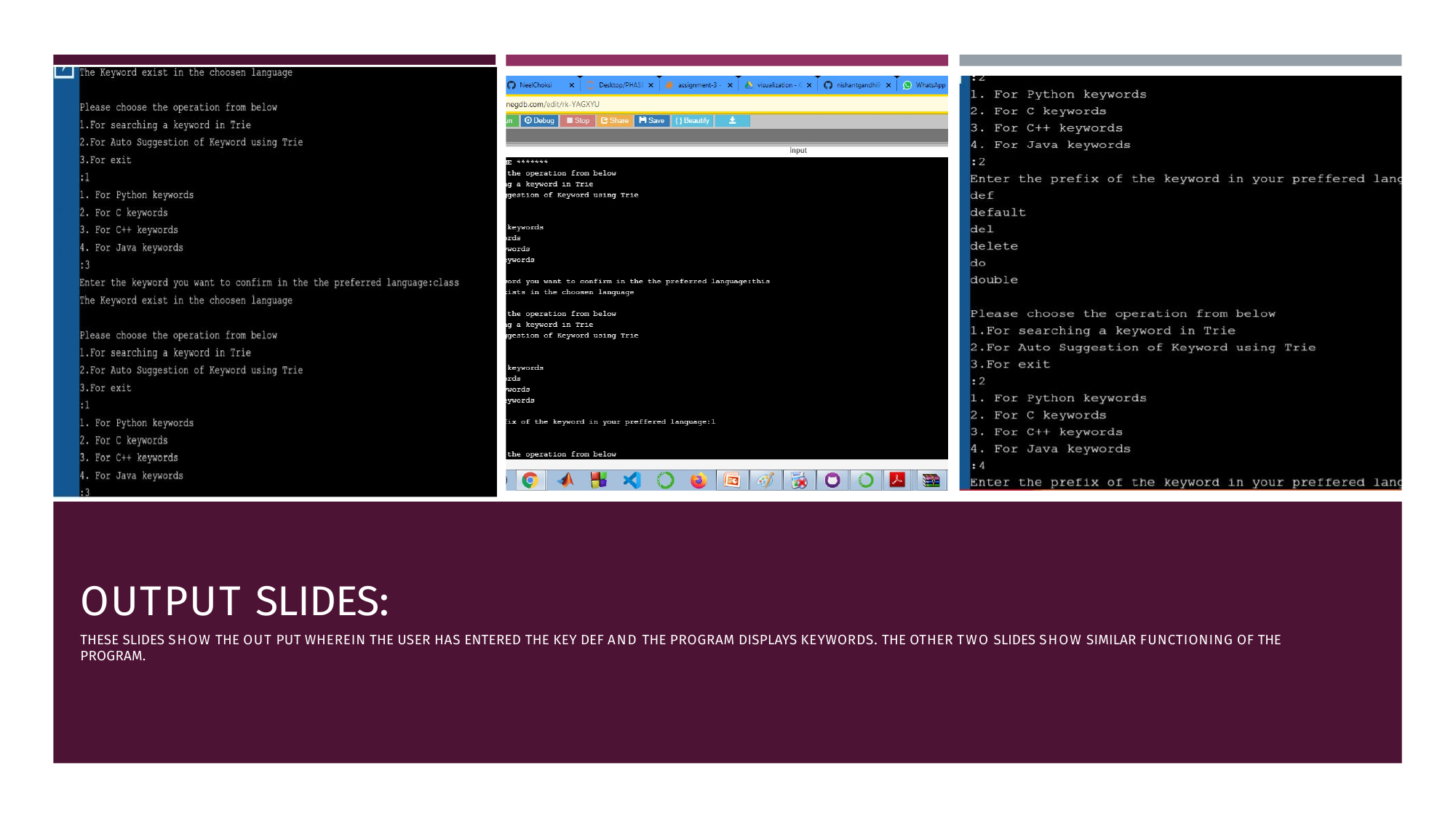

OUTPUT SLIDES:
THESE SLIDES SHOW THE OUT PUT WHEREIN THE USER HAS ENTERED THE KEY DEF AND THE PROGRAM DISPLAYS KEYWORDS. THE OTHER TWO SLIDES SHOW SIMILAR FUNCTIONING OF THE PROGRAM.